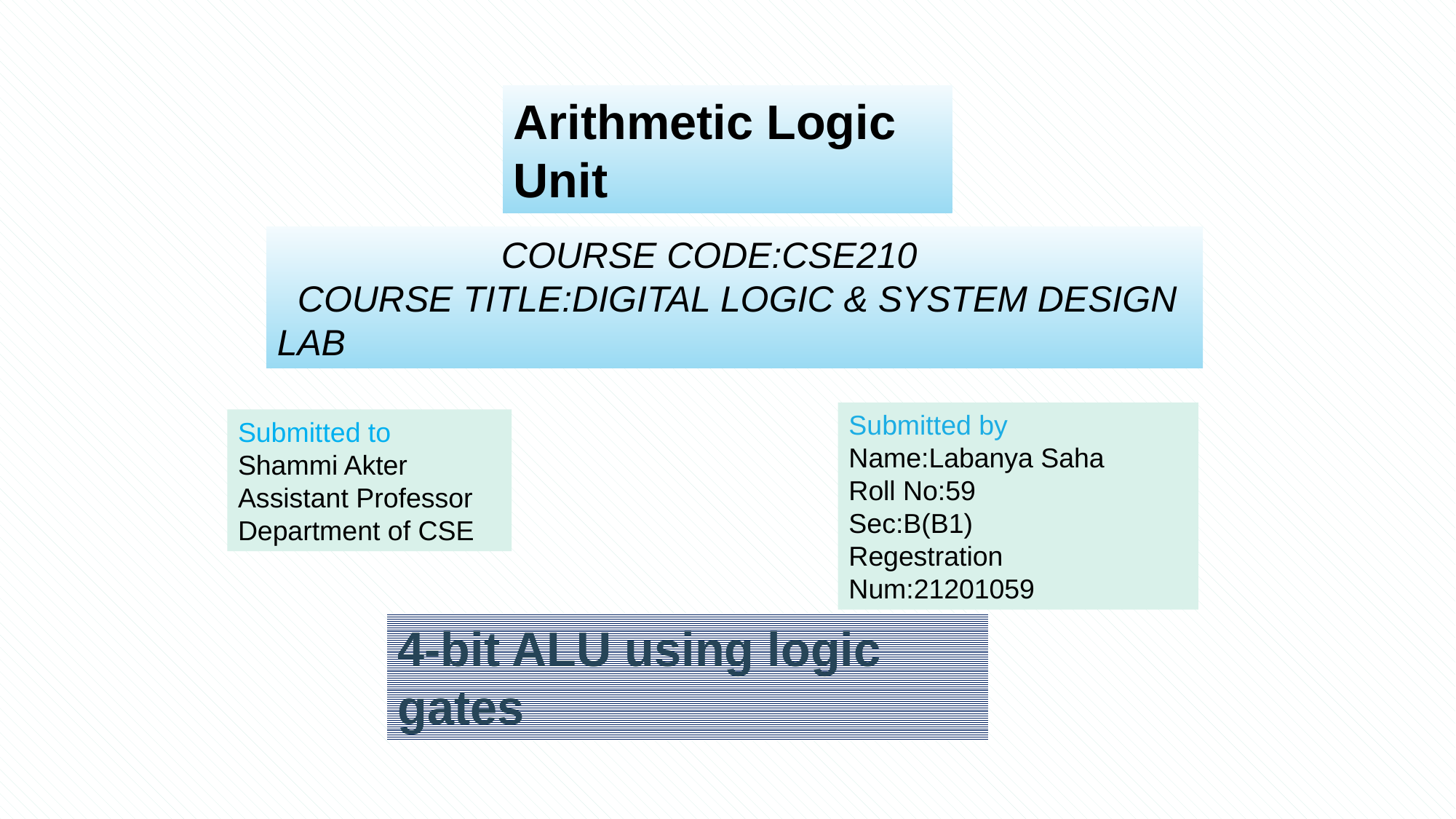

Arithmetic Logic Unit
                      COURSE CODE:CSE210
  COURSE TITLE:DIGITAL LOGIC & SYSTEM DESIGN LAB
Submitted by
Name:Labanya Saha
Roll No:59
Sec:B(B1)
Regestration Num:21201059
Submitted to
Shammi Akter
Assistant Professor
Department of CSE
4-bit ALU using logic gates